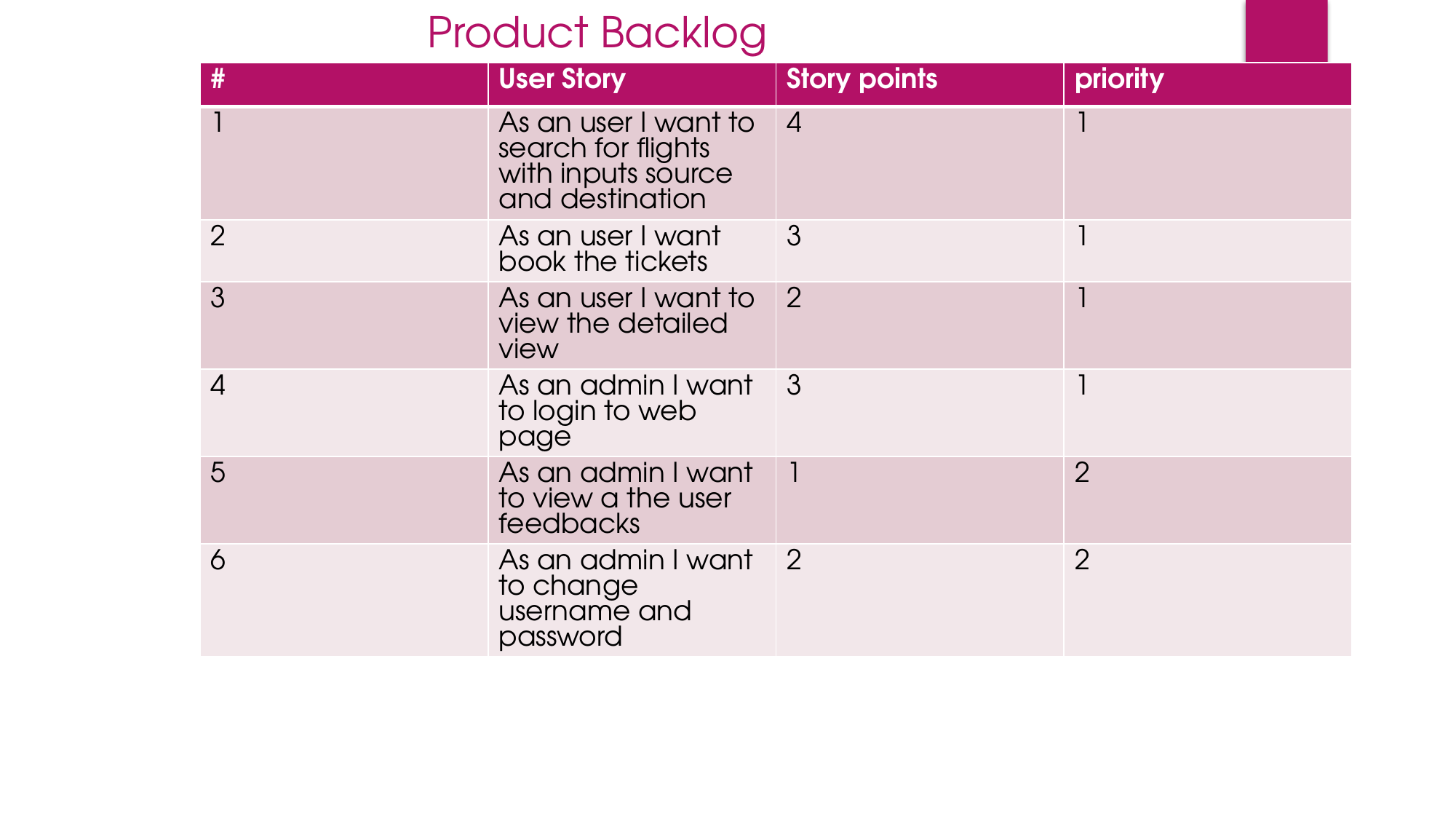

Product Backlog
| # | User Story | Story points | priority |
| --- | --- | --- | --- |
| 1 | As an user I want to search for flights with inputs source and destination | 4 | 1 |
| 2 | As an user I want book the tickets | 3 | 1 |
| 3 | As an user I want to view the detailed view | 2 | 1 |
| 4 | As an admin I want to login to web page | 3 | 1 |
| 5 | As an admin I want to view a the user feedbacks | 1 | 2 |
| 6 | As an admin I want to change username and password | 2 | 2 |